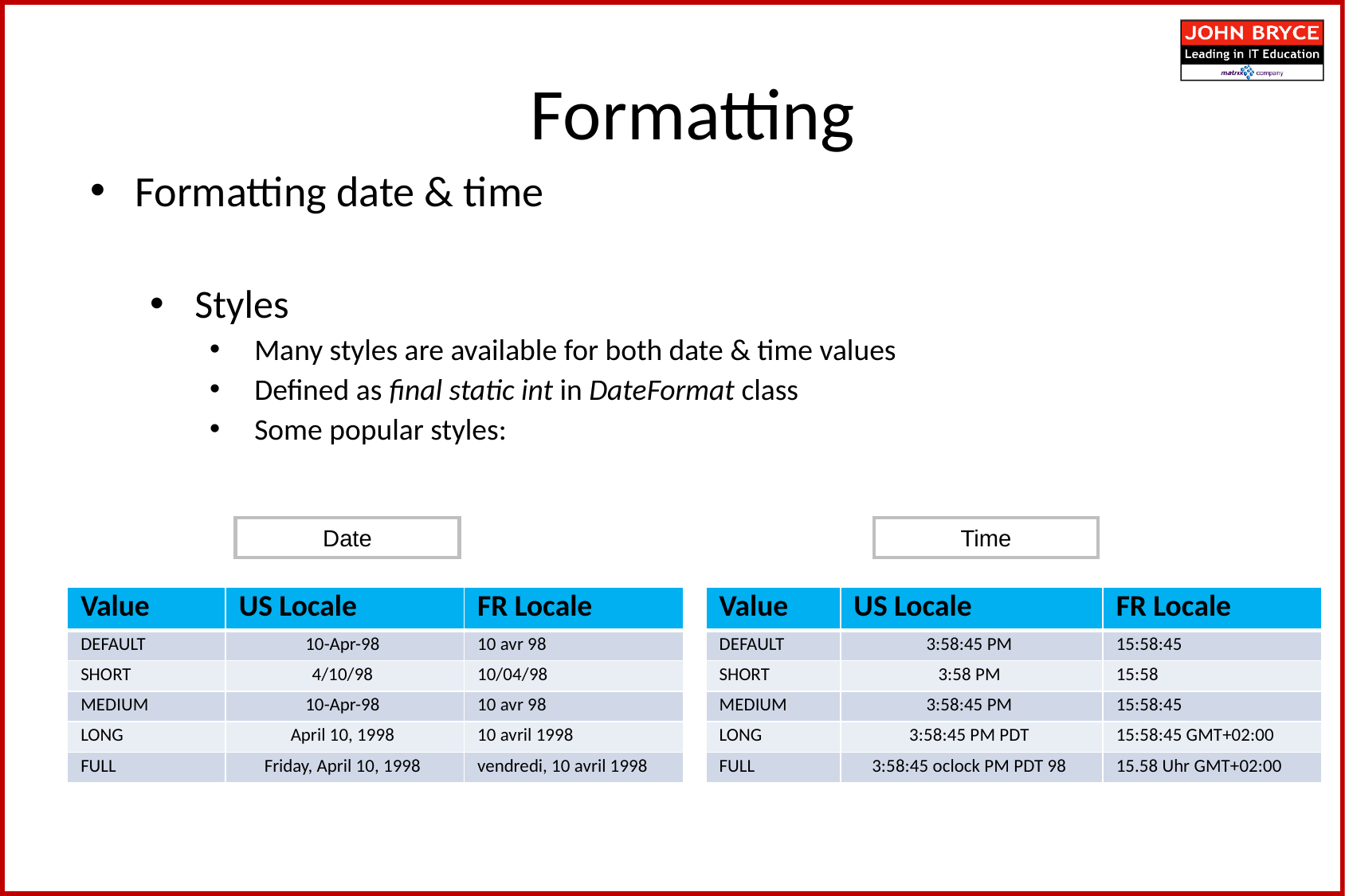

Formatting
Formatting date & time

Styles
Many styles are available for both date & time values
Defined as final static int in DateFormat class
Some popular styles:

Date
Time
| Value | US Locale | FR Locale |
| --- | --- | --- |
| DEFAULT | 10-Apr-98 | 10 avr 98 |
| SHORT | 4/10/98 | 10/04/98 |
| MEDIUM | 10-Apr-98 | 10 avr 98 |
| LONG | April 10, 1998 | 10 avril 1998 |
| FULL | Friday, April 10, 1998 | vendredi, 10 avril 1998 |
| Value | US Locale | FR Locale |
| --- | --- | --- |
| DEFAULT | 3:58:45 PM | 15:58:45 |
| SHORT | 3:58 PM | 15:58 |
| MEDIUM | 3:58:45 PM | 15:58:45 |
| LONG | 3:58:45 PM PDT | 15:58:45 GMT+02:00 |
| FULL | 3:58:45 oclock PM PDT 98 | 15.58 Uhr GMT+02:00 |